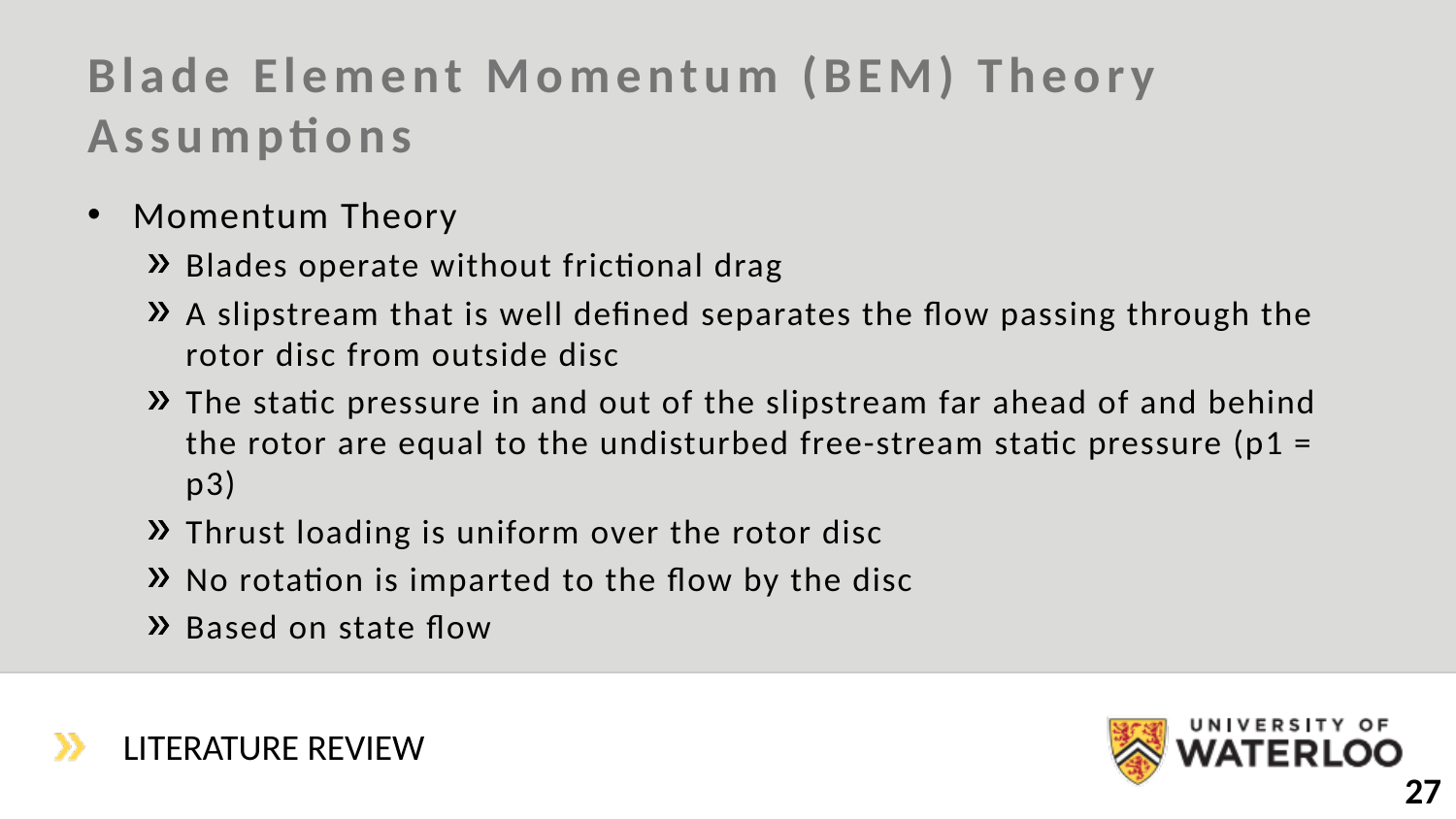

# Blade Element Momentum (BEM) Theory Assumptions
Momentum Theory
Blades operate without frictional drag
A slipstream that is well defined separates the flow passing through the rotor disc from outside disc
The static pressure in and out of the slipstream far ahead of and behind the rotor are equal to the undisturbed free-stream static pressure (p1 = p3)
Thrust loading is uniform over the rotor disc
No rotation is imparted to the flow by the disc
Based on state flow

Literature Review
27